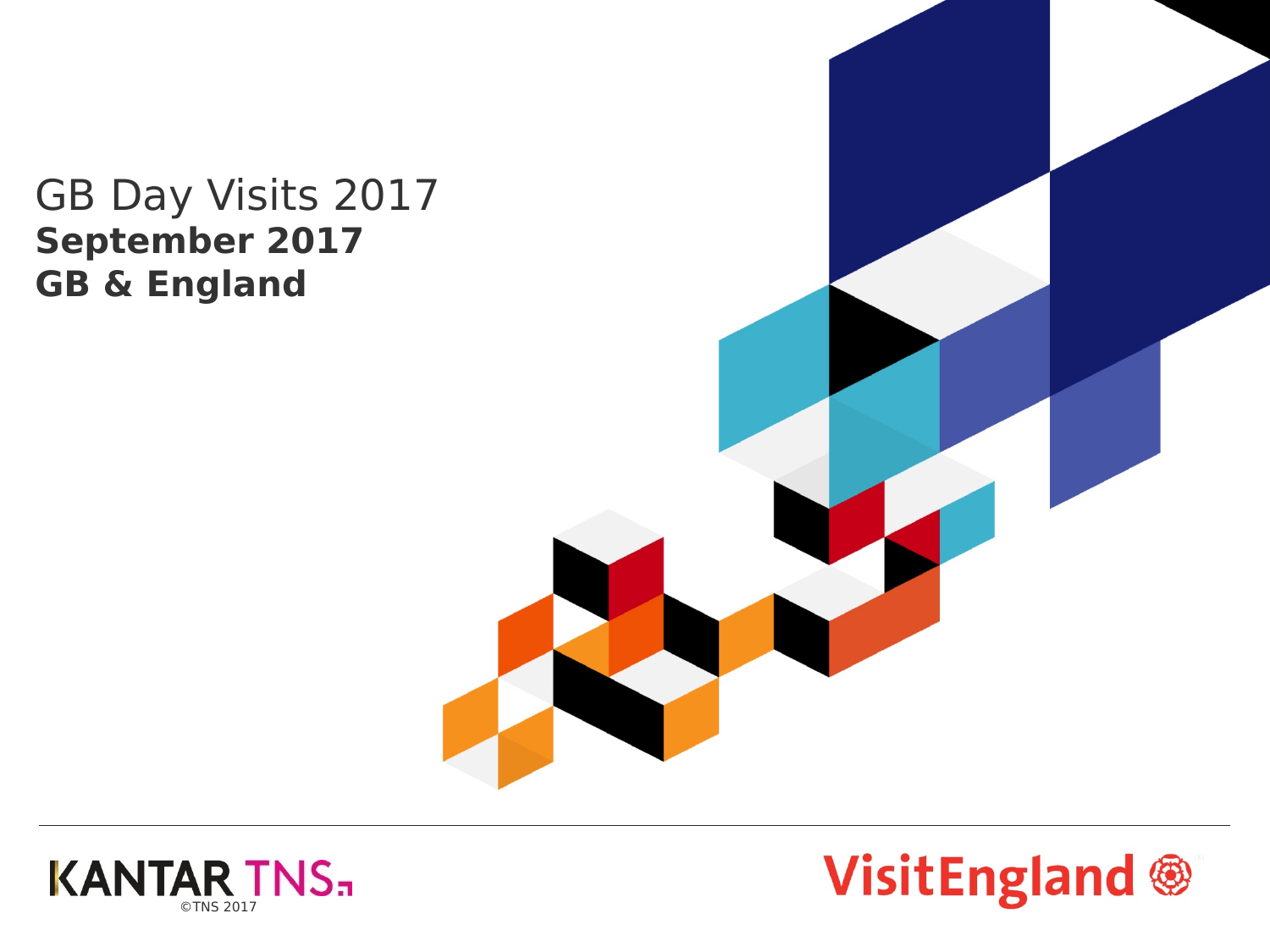

# GB Day Visits 2017 September 2017 GB & England